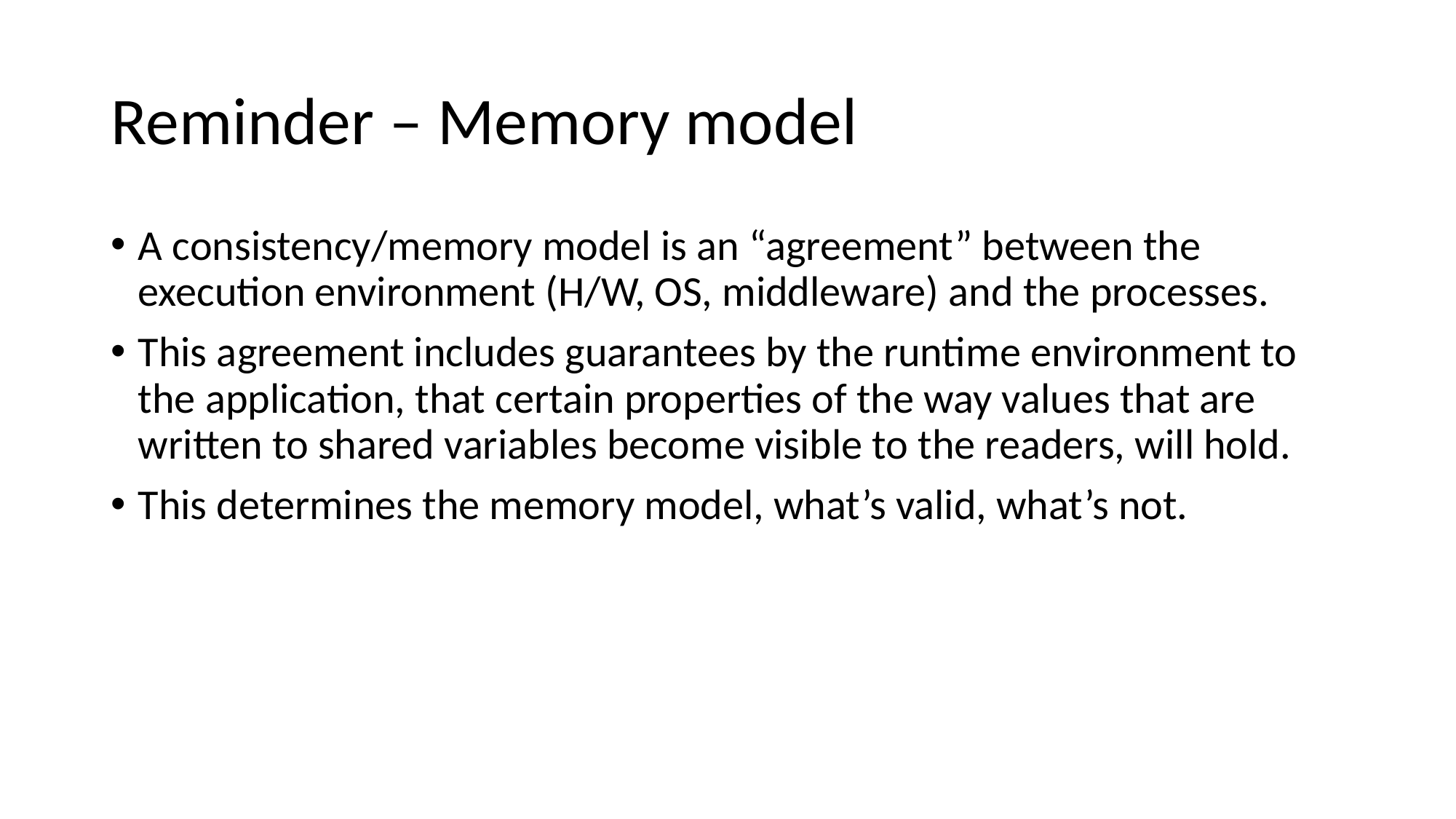

# Reminder – Memory model
A consistency/memory model is an “agreement” between the execution environment (H/W, OS, middleware) and the processes.
This agreement includes guarantees by the runtime environment to the application, that certain properties of the way values that are written to shared variables become visible to the readers, will hold.
This determines the memory model, what’s valid, what’s not.